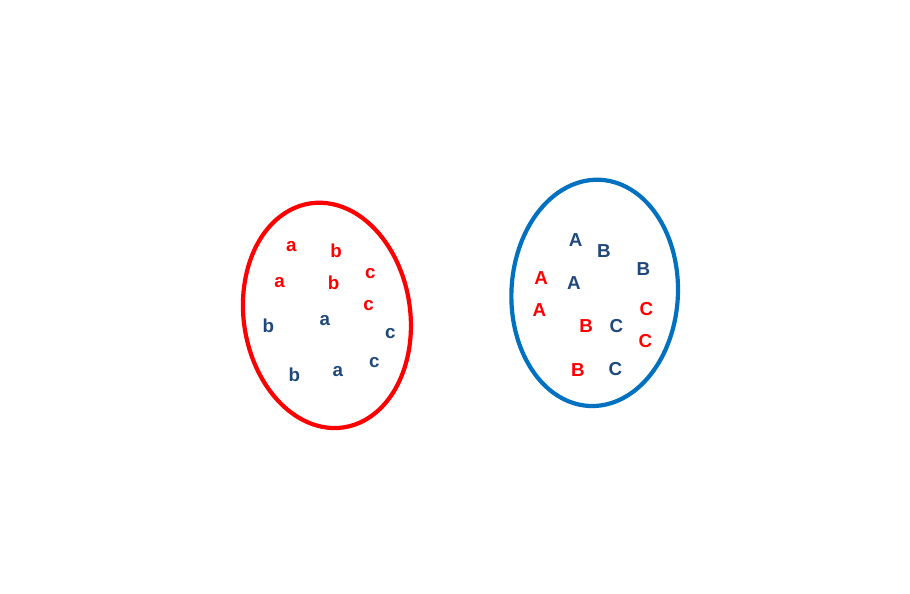

A
a

B
b
B
c
A
a
b
A
c
C
A
a
b
B
C
c
C
c
C
B
a
b